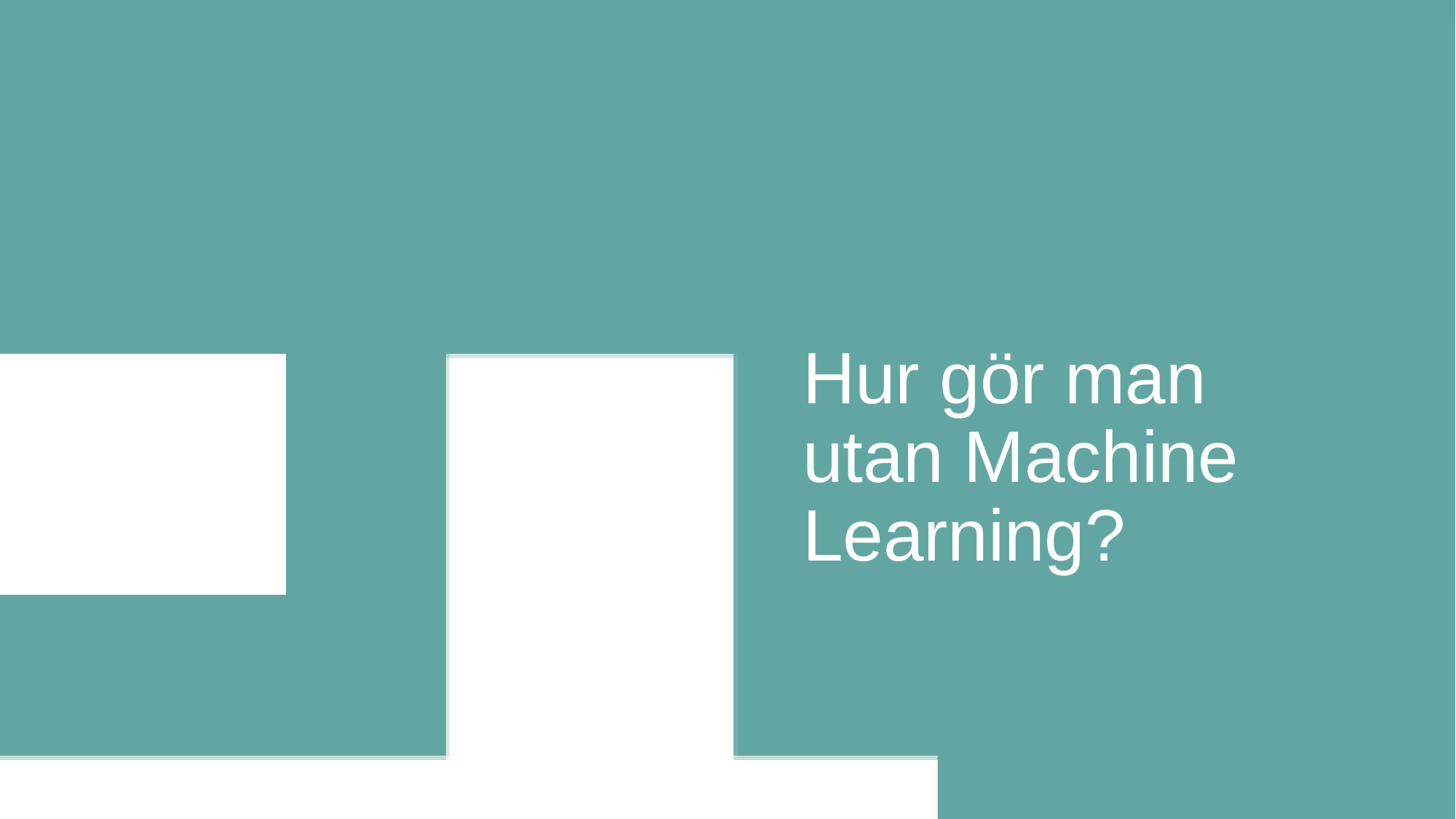

# Hur gör man utan Machine Learning?